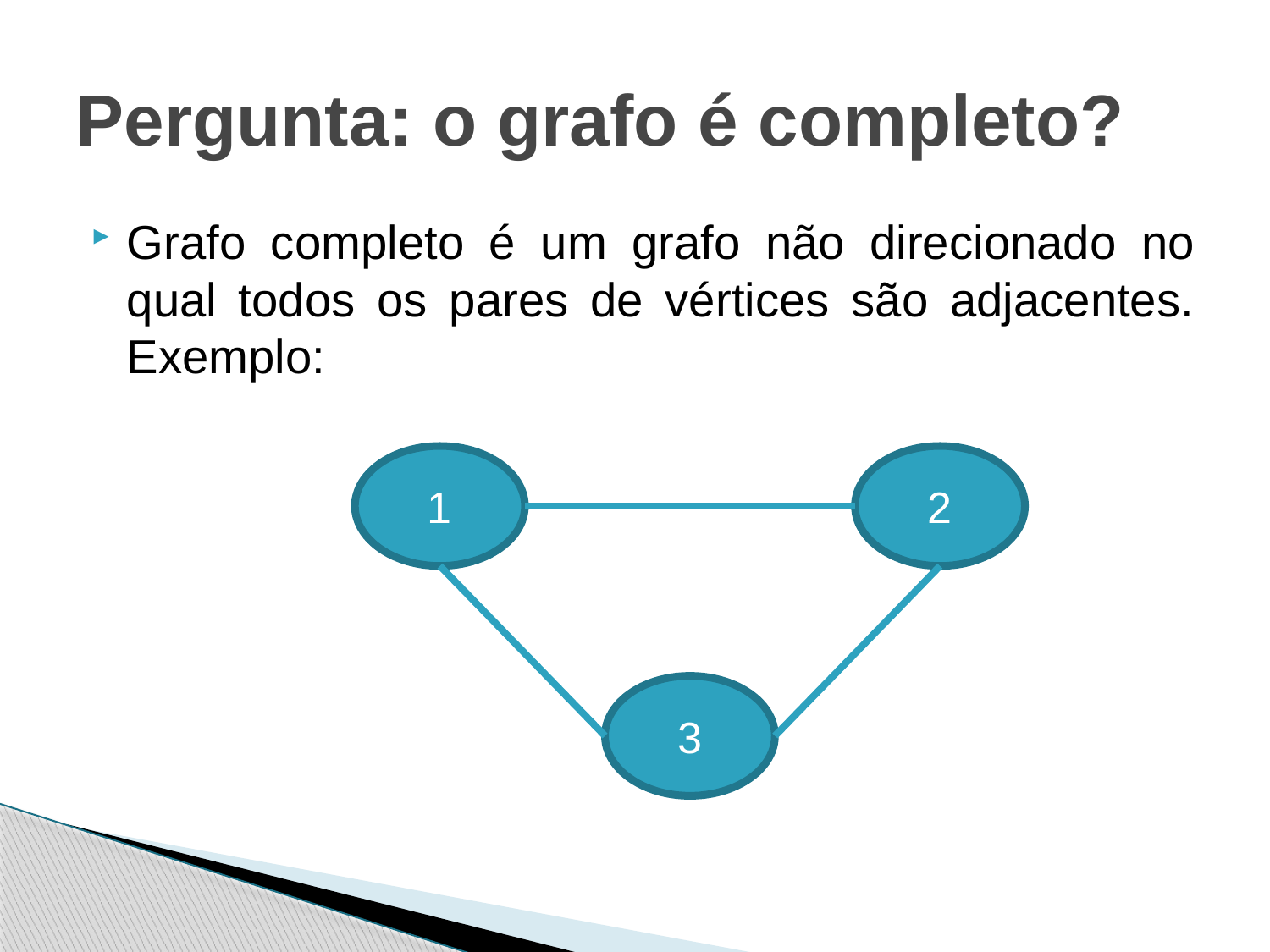

# Pergunta: o grafo é completo?
Grafo completo é um grafo não direcionado no qual todos os pares de vértices são adjacentes. Exemplo:

1
2
3